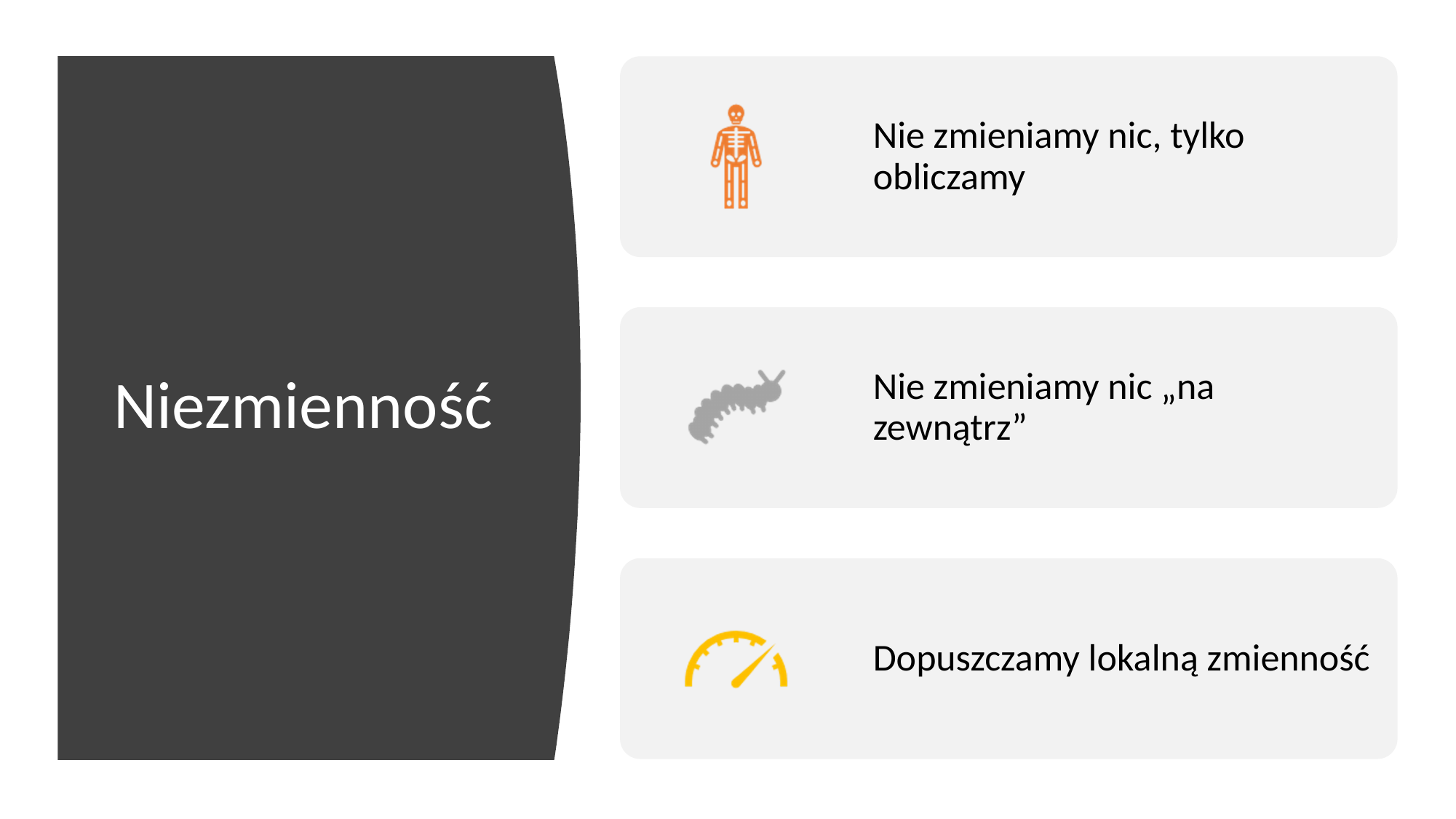

Nie zmieniamy nic, tylko obliczamy
Nie zmieniamy nic „na zewnątrz”
Dopuszczamy lokalną zmienność

# Niezmienność